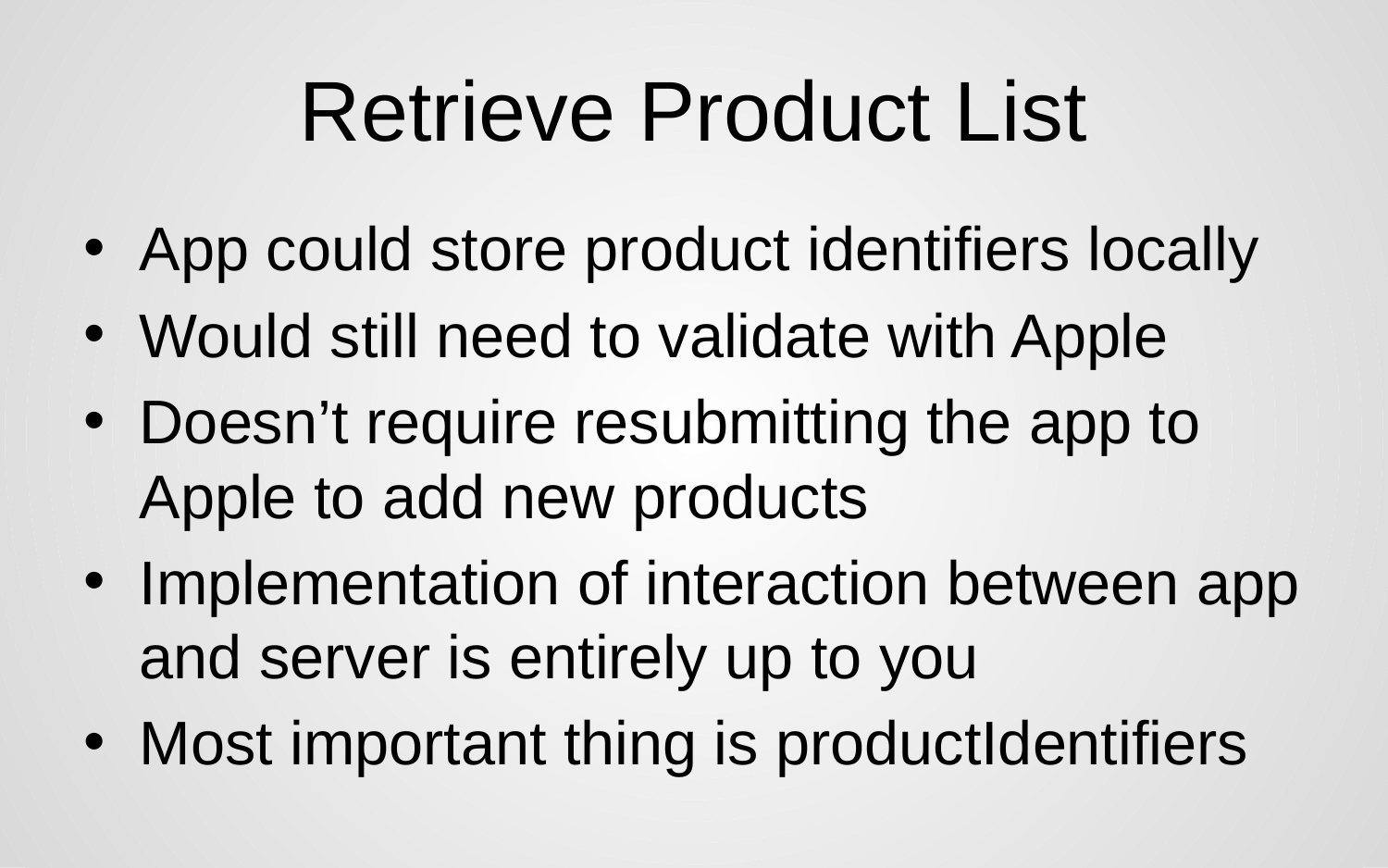

# Retrieve Product List
App could store product identifiers locally
Would still need to validate with Apple
Doesn’t require resubmitting the app to Apple to add new products
Implementation of interaction between app and server is entirely up to you
Most important thing is productIdentifiers